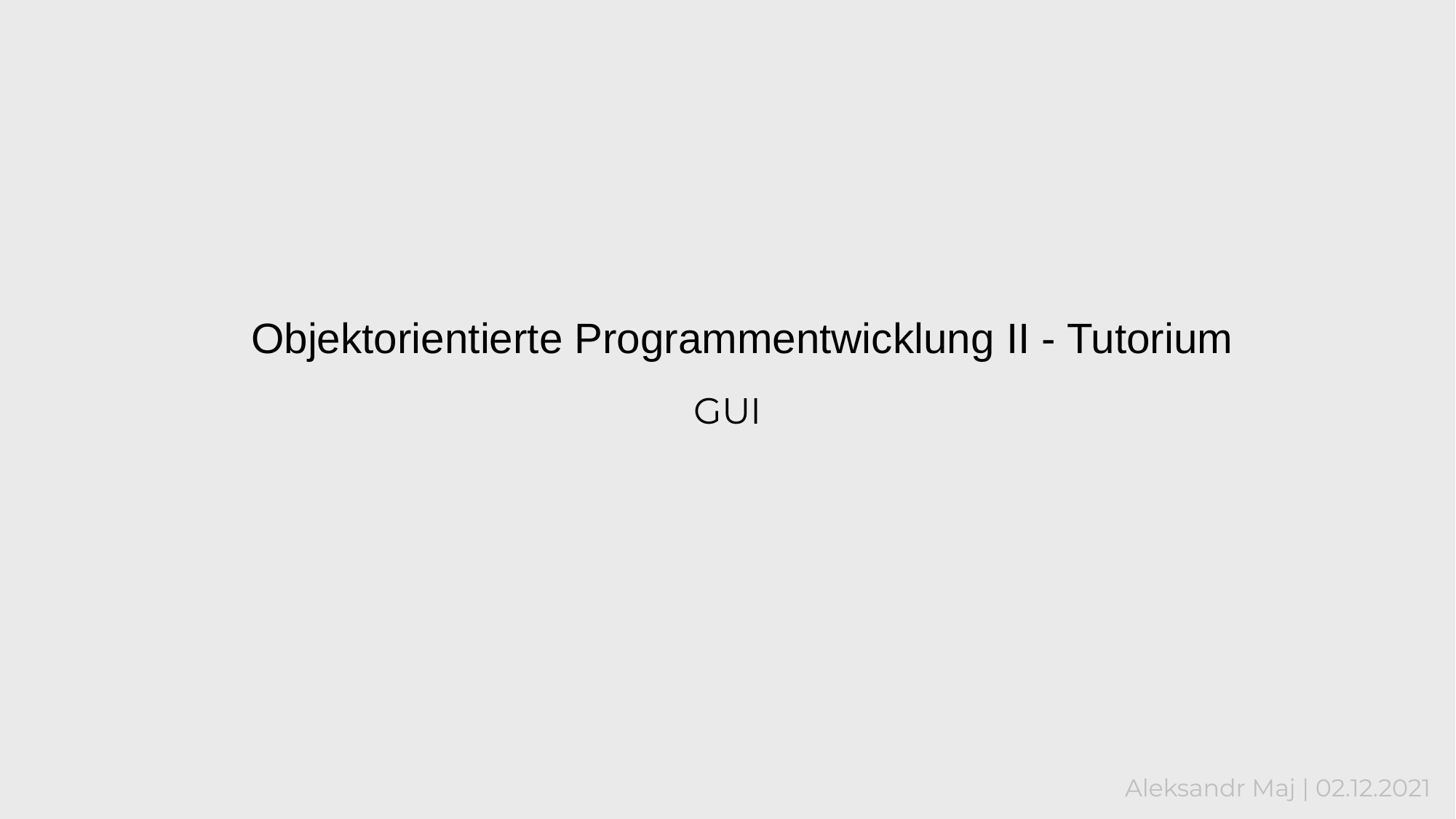

Objektorientierte Programmentwicklung II - Tutorium
GUI
Aleksandr Maj | 02.12.2021